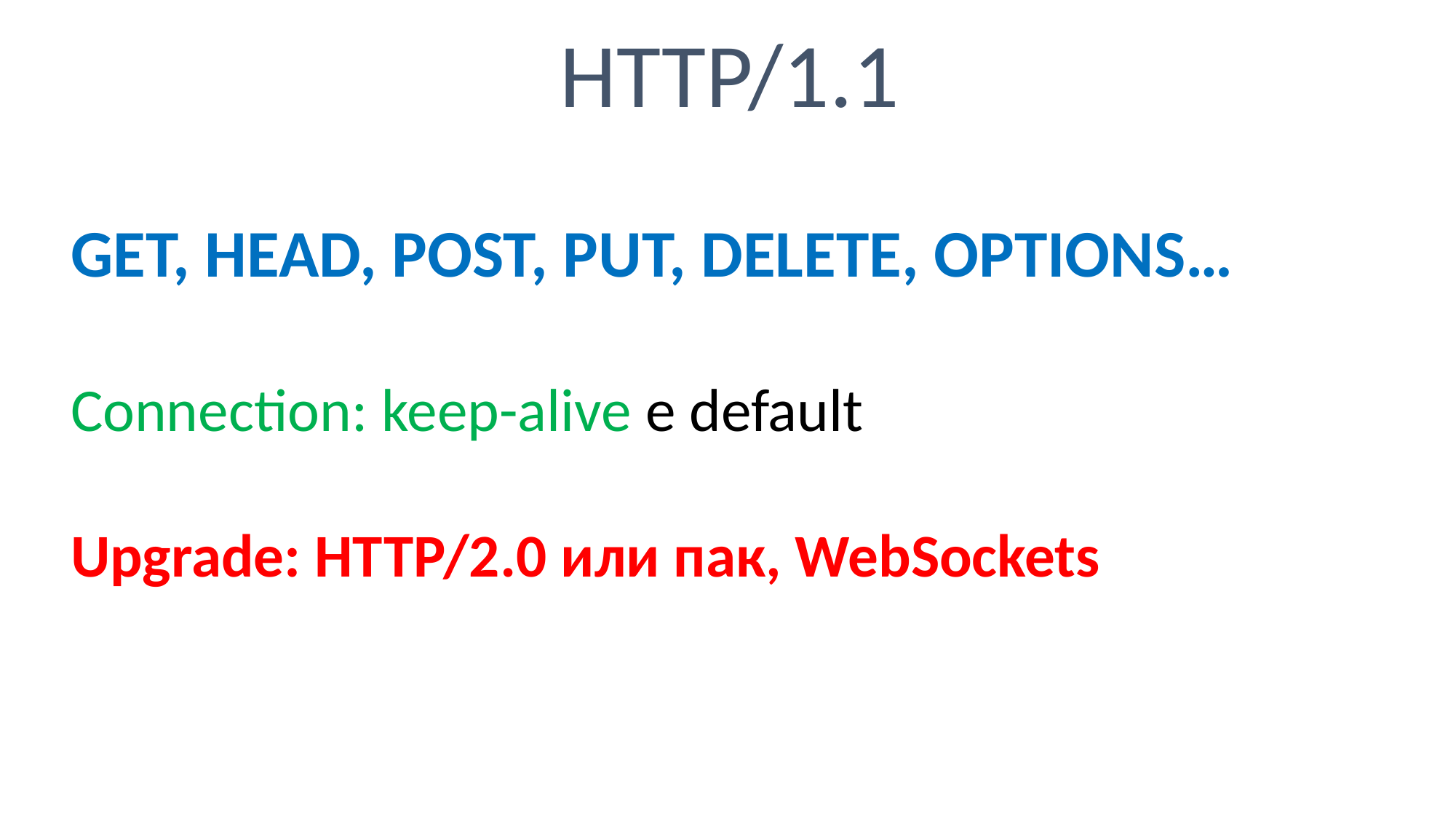

# HTTP/1.1
GET, HEAD, POST, PUT, DELETE, OPTIONS…

Connection: keep-alive е default

Upgrade: HTTP/2.0 или пак, WebSockets